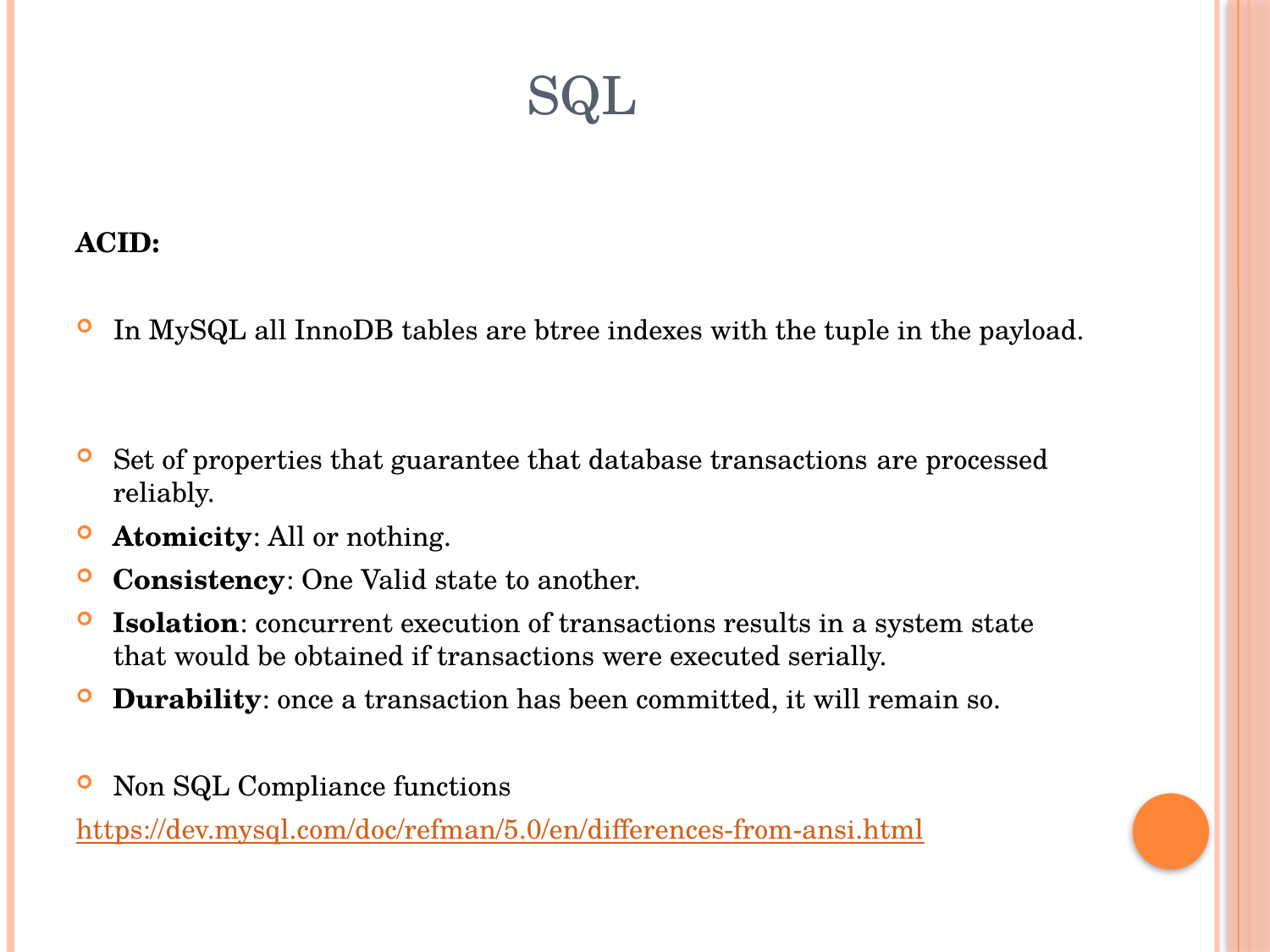

# SQL

ACID:

In MySQL all InnoDB tables are btree indexes with the tuple in the payload.

Set of properties that guarantee that database transactions are processed reliably.
Atomicity: All or nothing.
Consistency: One Valid state to another.
Isolation: concurrent execution of transactions results in a system state that would be obtained if transactions were executed serially.
Durability: once a transaction has been committed, it will remain so.

Non SQL Compliance functions
https://dev.mysql.com/doc/refman/5.0/en/differences-from-ansi.html